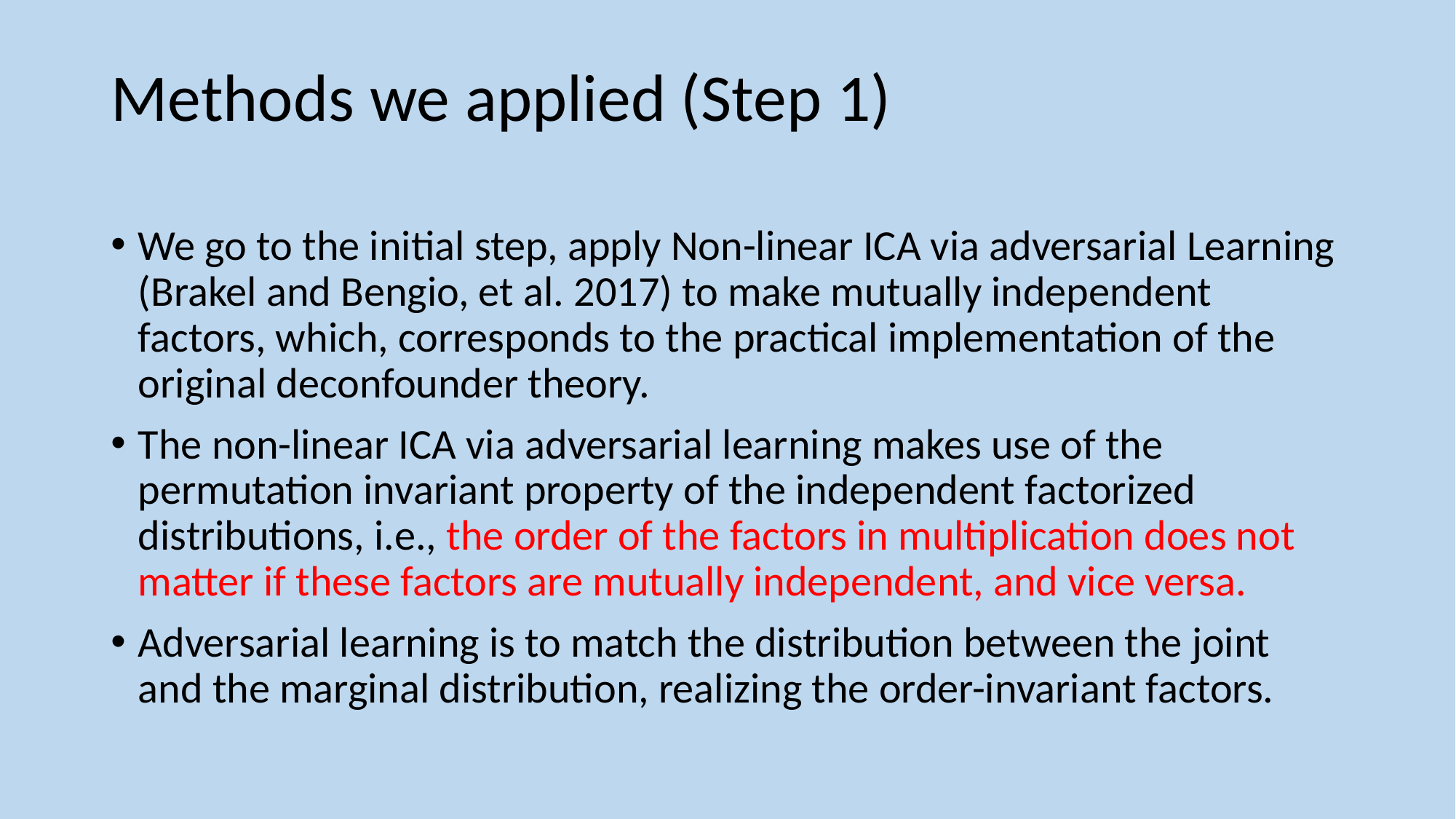

# Methods we applied (Step 1)
We go to the initial step, apply Non-linear ICA via adversarial Learning (Brakel and Bengio, et al. 2017) to make mutually independent factors, which, corresponds to the practical implementation of the original deconfounder theory.
The non-linear ICA via adversarial learning makes use of the permutation invariant property of the independent factorized distributions, i.e., the order of the factors in multiplication does not matter if these factors are mutually independent, and vice versa.
Adversarial learning is to match the distribution between the joint and the marginal distribution, realizing the order-invariant factors.